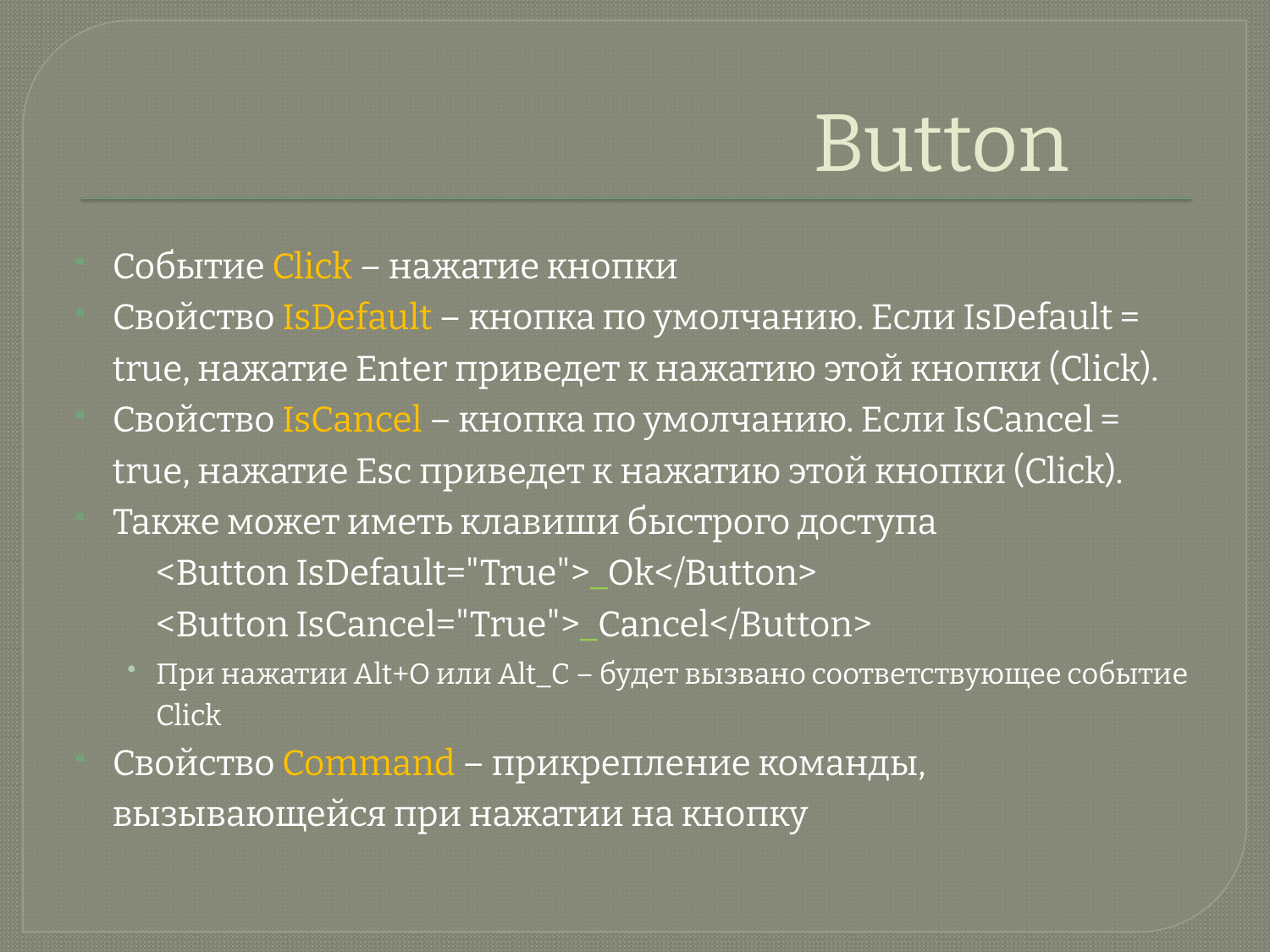

# Button
Событие Click – нажатие кнопки
Свойство IsDefault – кнопка по умолчанию. Если IsDefault = true, нажатие Enter приведет к нажатию этой кнопки (Click).
Свойство IsCancel – кнопка по умолчанию. Если IsCancel = true, нажатие Esc приведет к нажатию этой кнопки (Click).
Также может иметь клавиши быстрого доступа
	<Button IsDefault="True">_Ok</Button>
	<Button IsCancel="True">_Cancel</Button>
При нажатии Alt+O или Alt_C – будет вызвано соответствующее событие Click
Свойство Command – прикрепление команды, вызывающейся при нажатии на кнопку